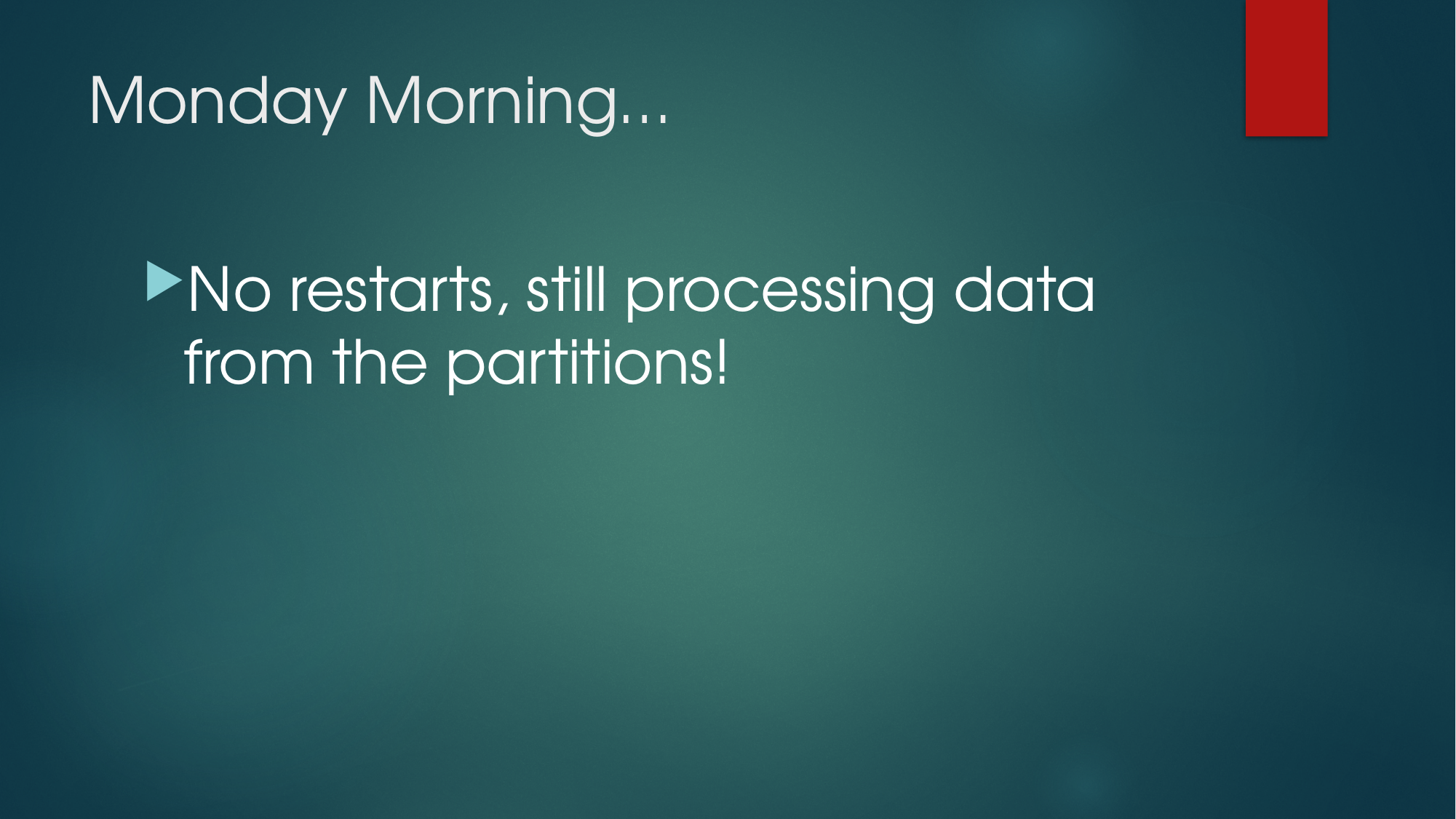

# Monday Morning…
No restarts, still processing data from the partitions!